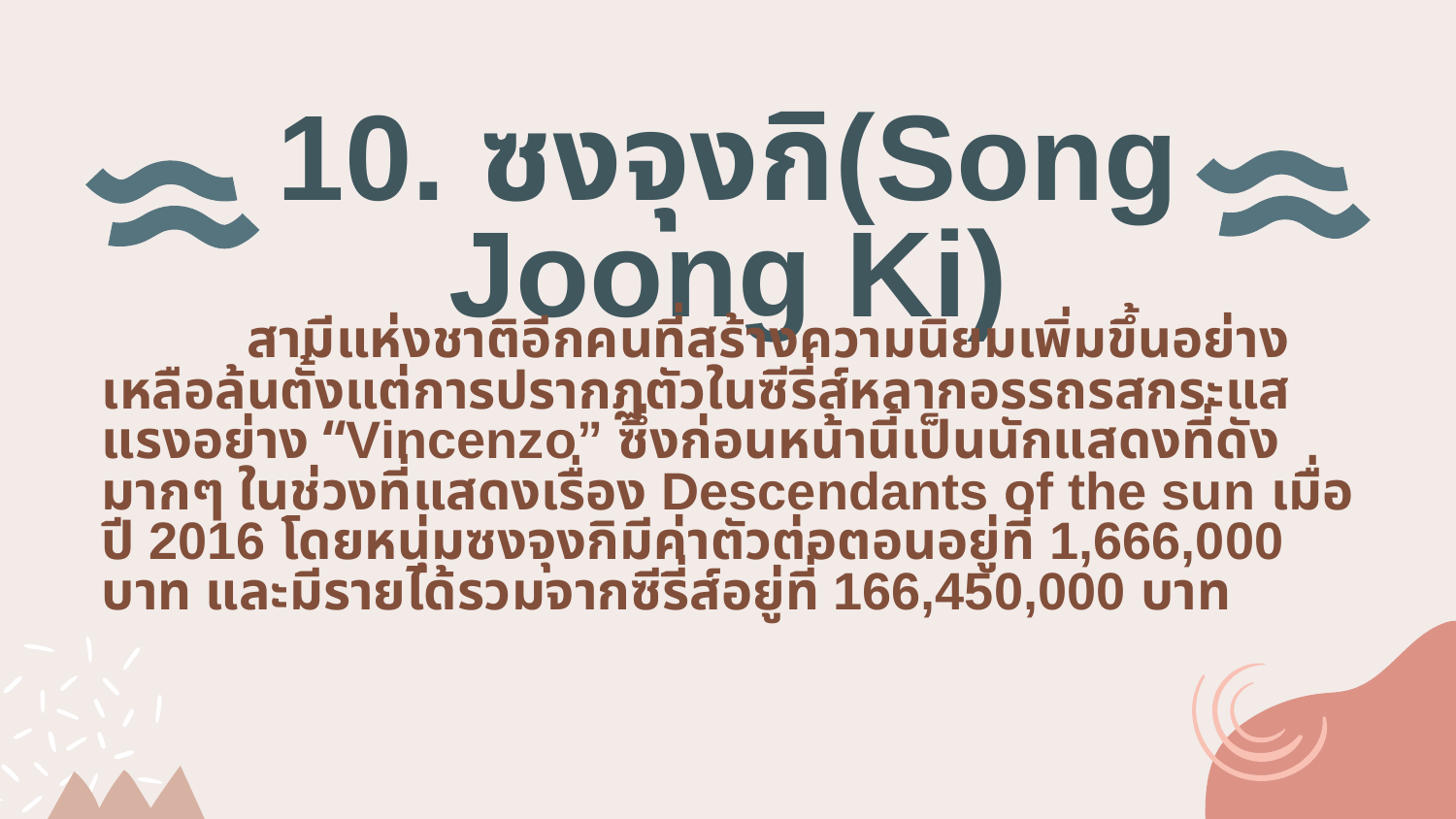

# 10. ซงจุงกิ(Song Joong Ki)
	สามีแห่งชาติอีกคนที่สร้างความนิยมเพิ่มขึ้นอย่างเหลือล้นตั้งแต่การปรากฏตัวในซีรี่ส์หลากอรรถรสกระแส แรงอย่าง “Vincenzo” ซึ่งก่อนหน้านี้เป็นนักแสดงที่ดังมากๆ ในช่วงที่แสดงเรื่อง Descendants of the sun เมื่อปี 2016 โดยหนุ่มซงจุงกิมีค่าตัวต่อตอนอยู่ที่ 1,666,000 บาท และมีรายได้รวมจากซีรี่ส์อยู่ที่ 166,450,000 บาท